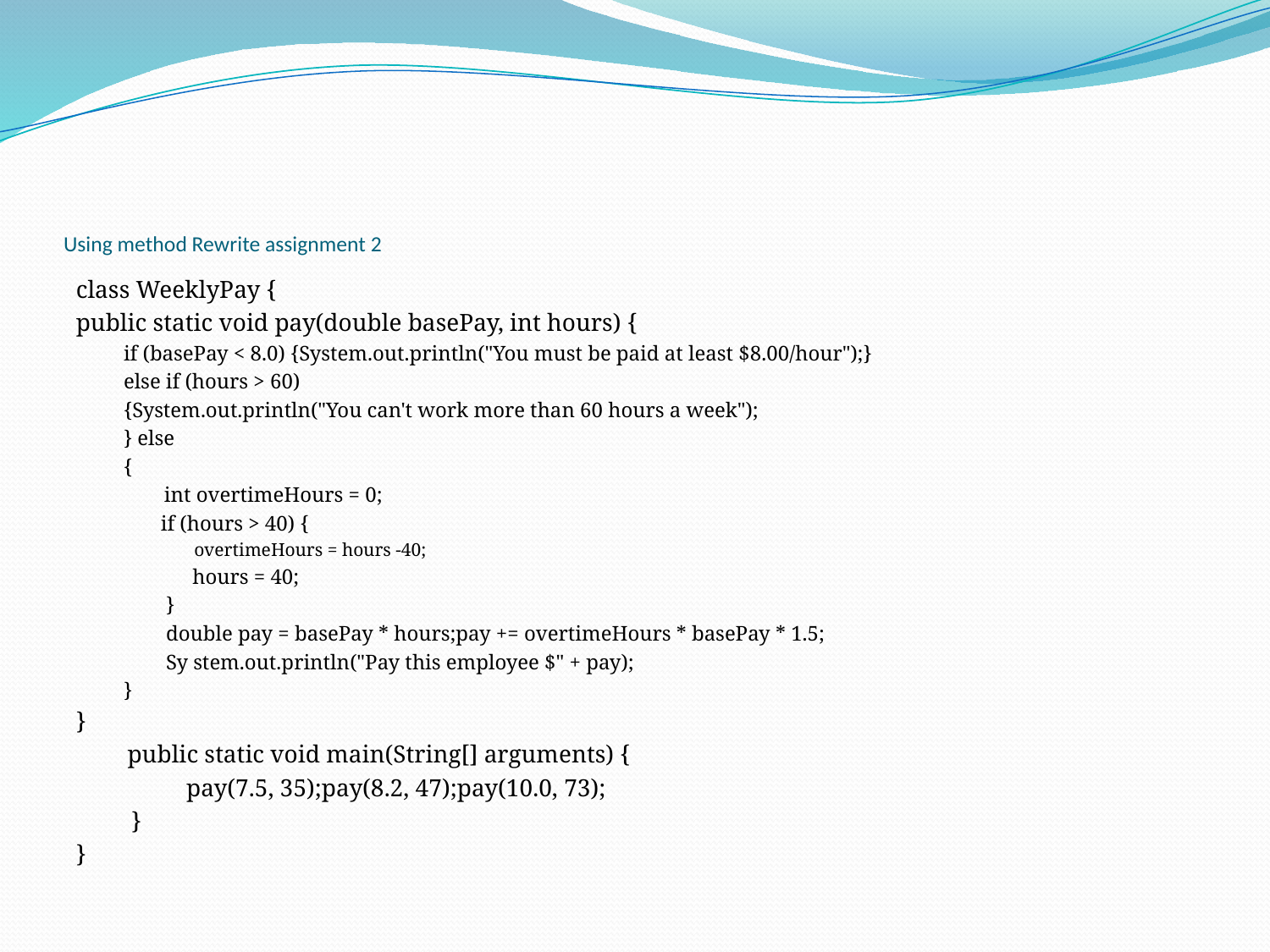

# Using method Rewrite assignment 2
class WeeklyPay {
public static void pay(double basePay, int hours) {
if (basePay < 8.0) {System.out.println("You must be paid at least $8.00/hour");}
else if (hours > 60)
{System.out.println("You can't work more than 60 hours a week");
} else
{
	  int overtimeHours = 0;
       if (hours > 40) {
        overtimeHours = hours -40;
             hours = 40;
        }
        double pay = basePay * hours;pay += overtimeHours * basePay * 1.5;
        Sy stem.out.println("Pay this employee $" + pay);
}
}
	   public static void main(String[] arguments) {
                  pay(7.5, 35);pay(8.2, 47);pay(10.0, 73);
         }
}